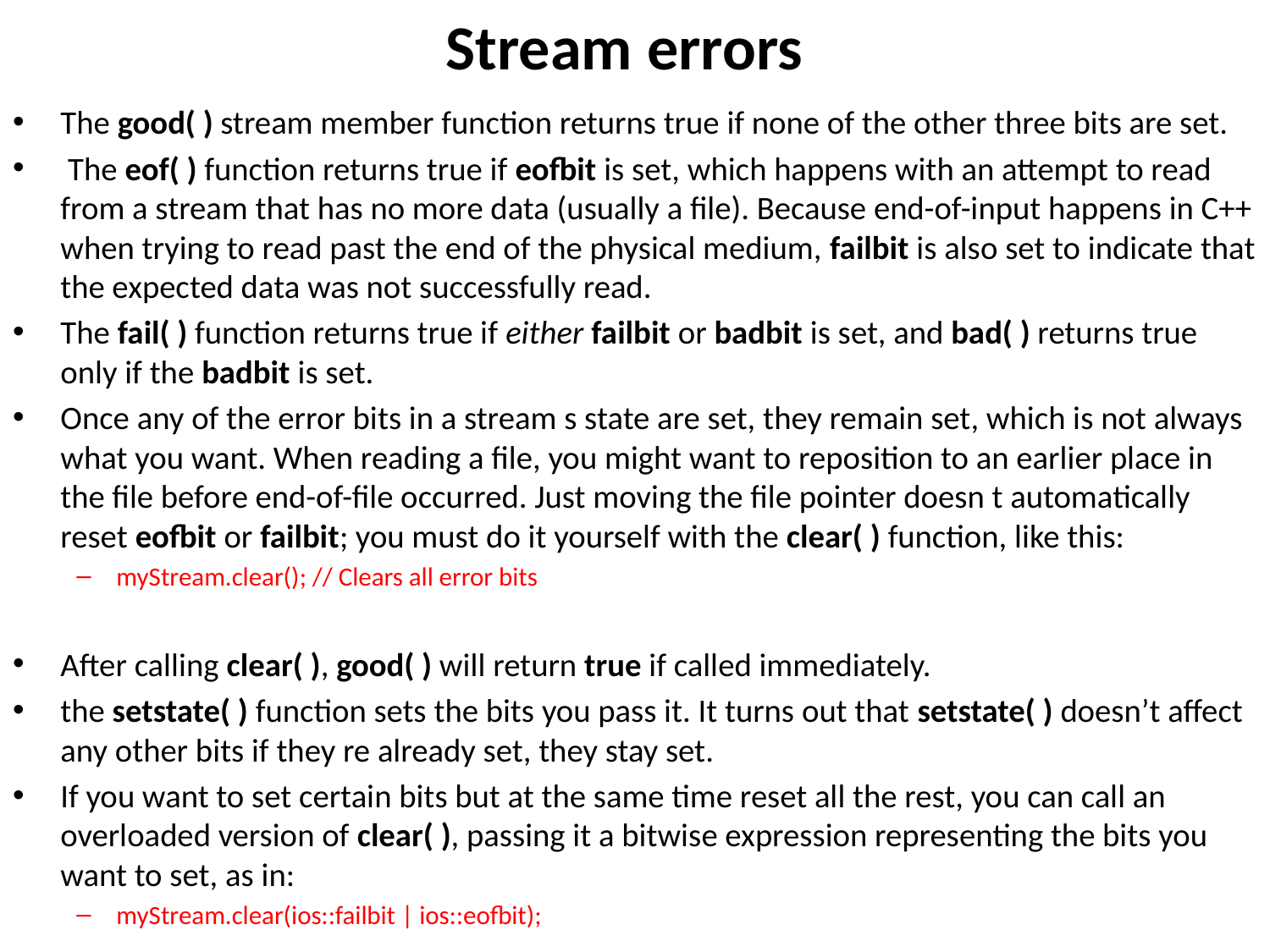

# Stream errors
The good( ) stream member function returns true if none of the other three bits are set.
 The eof( ) function returns true if eofbit is set, which happens with an attempt to read from a stream that has no more data (usually a file). Because end-of-input happens in C++ when trying to read past the end of the physical medium, failbit is also set to indicate that the expected data was not successfully read.
The fail( ) function returns true if either failbit or badbit is set, and bad( ) returns true only if the badbit is set.
Once any of the error bits in a stream s state are set, they remain set, which is not always what you want. When reading a file, you might want to reposition to an earlier place in the file before end-of-file occurred. Just moving the file pointer doesn t automatically reset eofbit or failbit; you must do it yourself with the clear( ) function, like this:
myStream.clear(); // Clears all error bits

After calling clear( ), good( ) will return true if called immediately.
the setstate( ) function sets the bits you pass it. It turns out that setstate( ) doesn’t affect any other bits if they re already set, they stay set.
If you want to set certain bits but at the same time reset all the rest, you can call an overloaded version of clear( ), passing it a bitwise expression representing the bits you want to set, as in:
myStream.clear(ios::failbit | ios::eofbit);